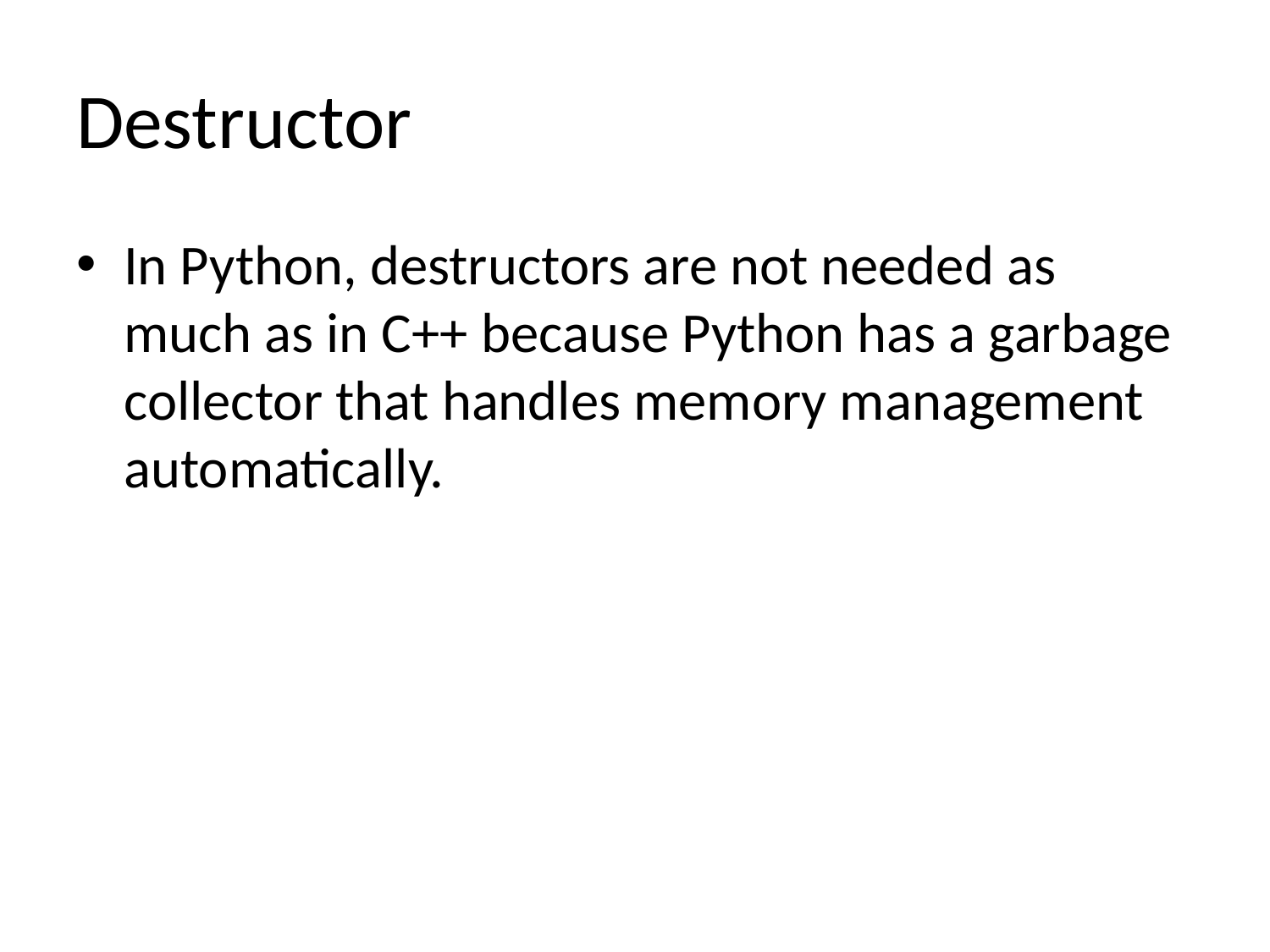

# Destructor
In Python, destructors are not needed as much as in C++ because Python has a garbage collector that handles memory management automatically.